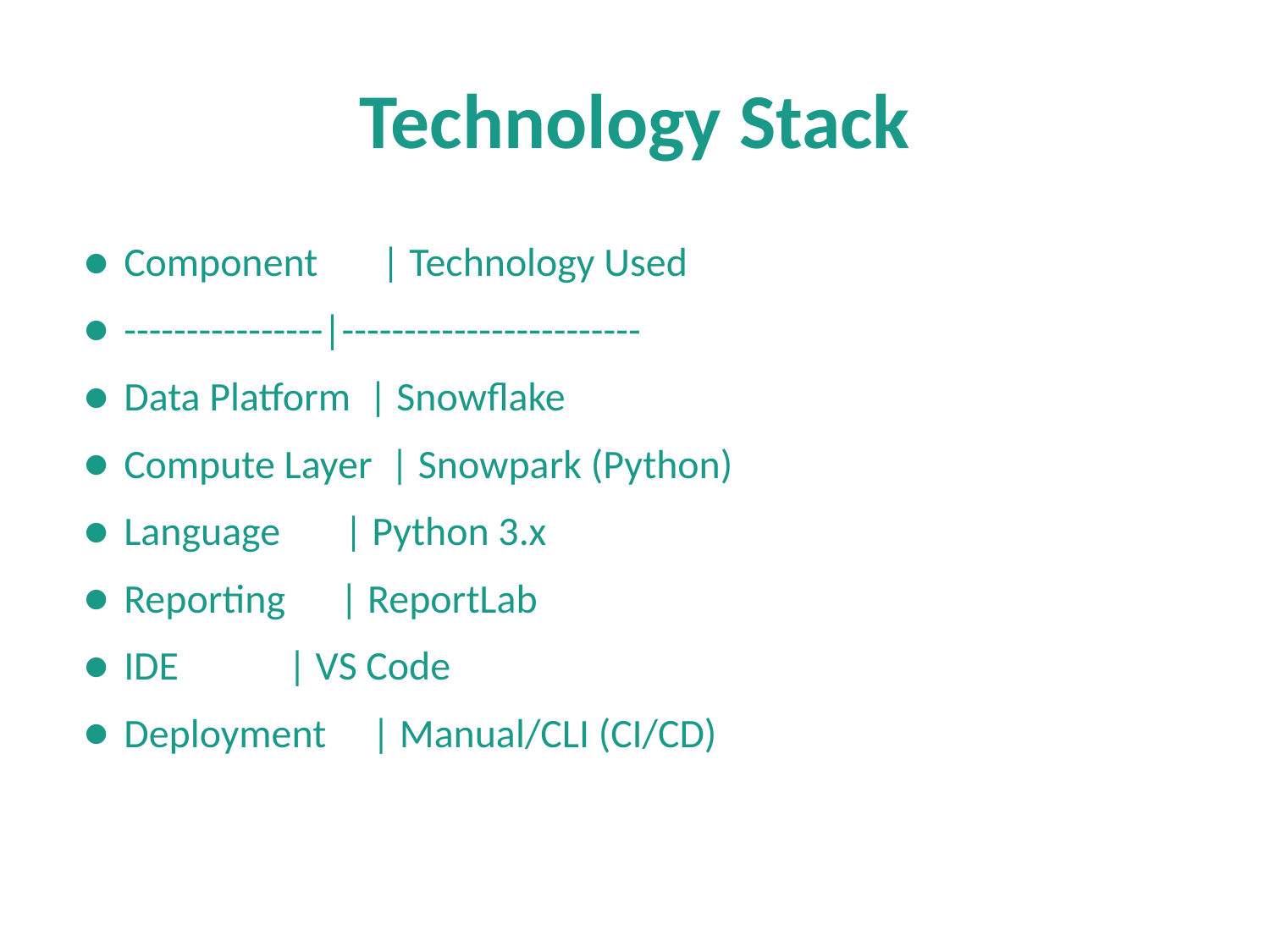

# Technology Stack
Component       | Technology Used
----------------|------------------------
Data Platform  | Snowflake
Compute Layer  | Snowpark (Python)
Language       | Python 3.x
Reporting      | ReportLab
IDE            | VS Code
Deployment     | Manual/CLI (CI/CD)